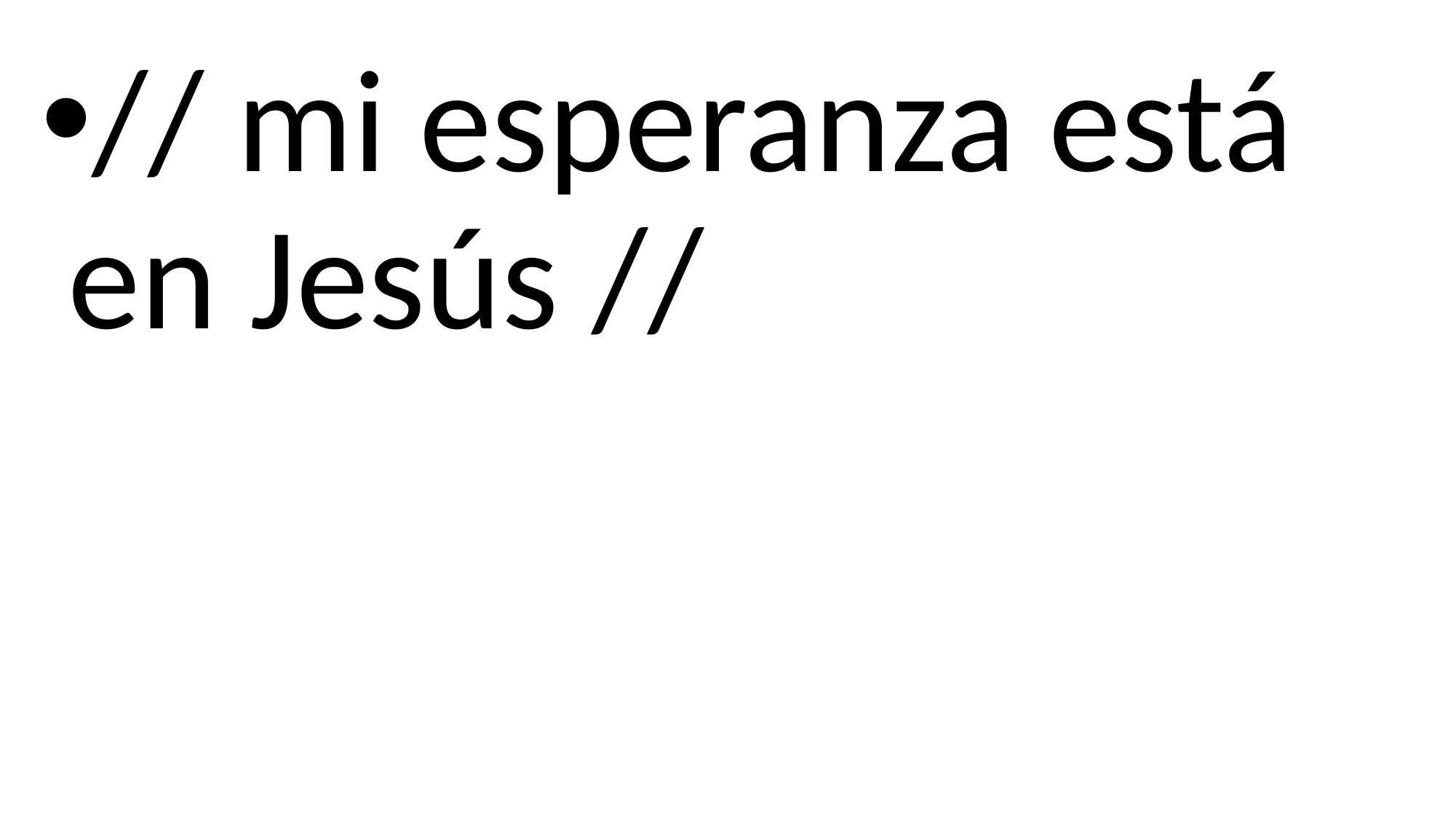

// mi esperanza está en Jesús //